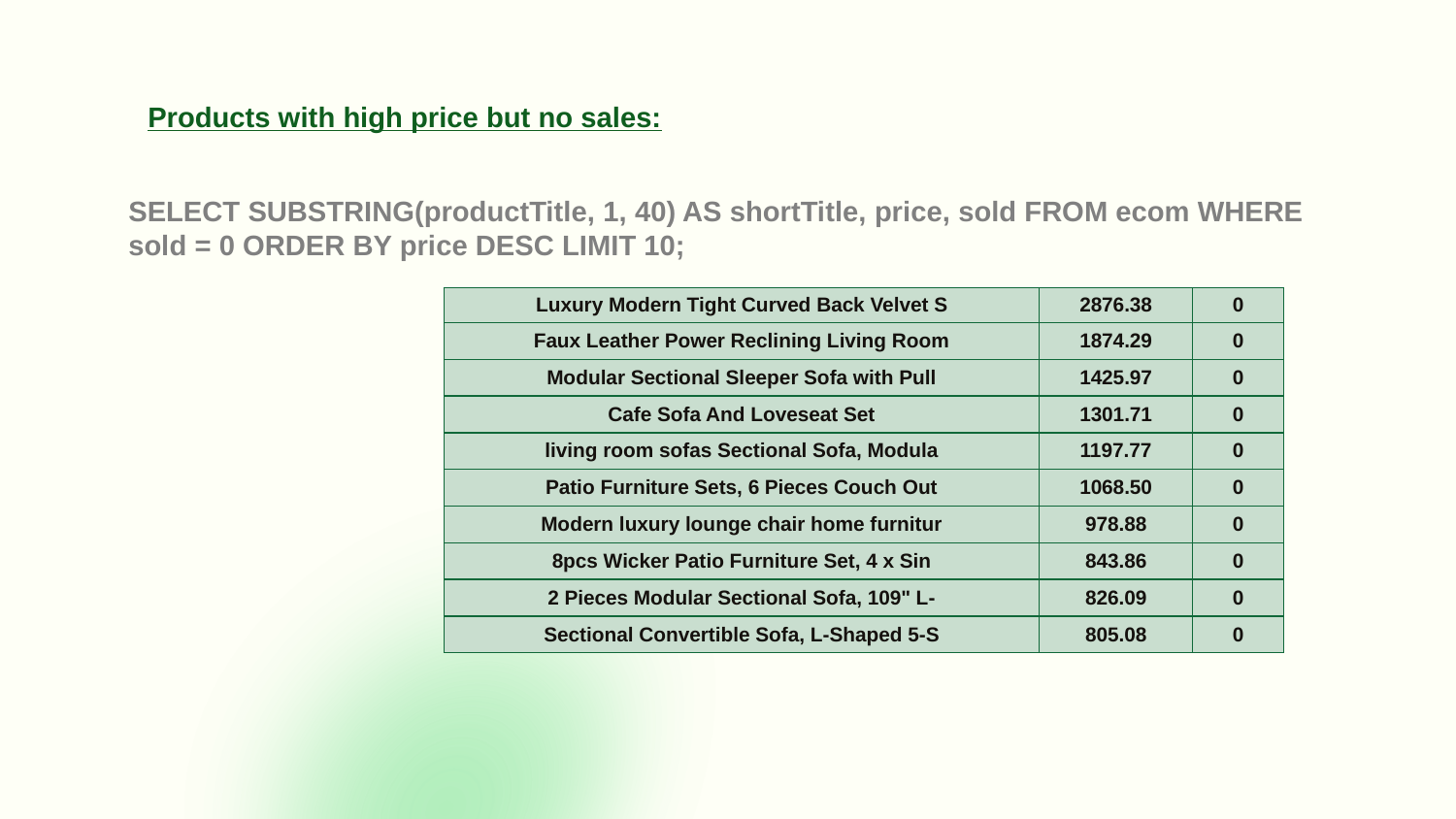

Products with high price but no sales:
SELECT SUBSTRING(productTitle, 1, 40) AS shortTitle, price, sold FROM ecom WHERE sold = 0 ORDER BY price DESC LIMIT 10;
| Luxury Modern Tight Curved Back Velvet S | 2876.38 | 0 |
| --- | --- | --- |
| Faux Leather Power Reclining Living Room | 1874.29 | 0 |
| Modular Sectional Sleeper Sofa with Pull | 1425.97 | 0 |
| Cafe Sofa And Loveseat Set | 1301.71 | 0 |
| living room sofas Sectional Sofa, Modula | 1197.77 | 0 |
| Patio Furniture Sets, 6 Pieces Couch Out | 1068.50 | 0 |
| Modern luxury lounge chair home furnitur | 978.88 | 0 |
| 8pcs Wicker Patio Furniture Set, 4 x Sin | 843.86 | 0 |
| 2 Pieces Modular Sectional Sofa, 109" L- | 826.09 | 0 |
| Sectional Convertible Sofa, L-Shaped 5-S | 805.08 | 0 |